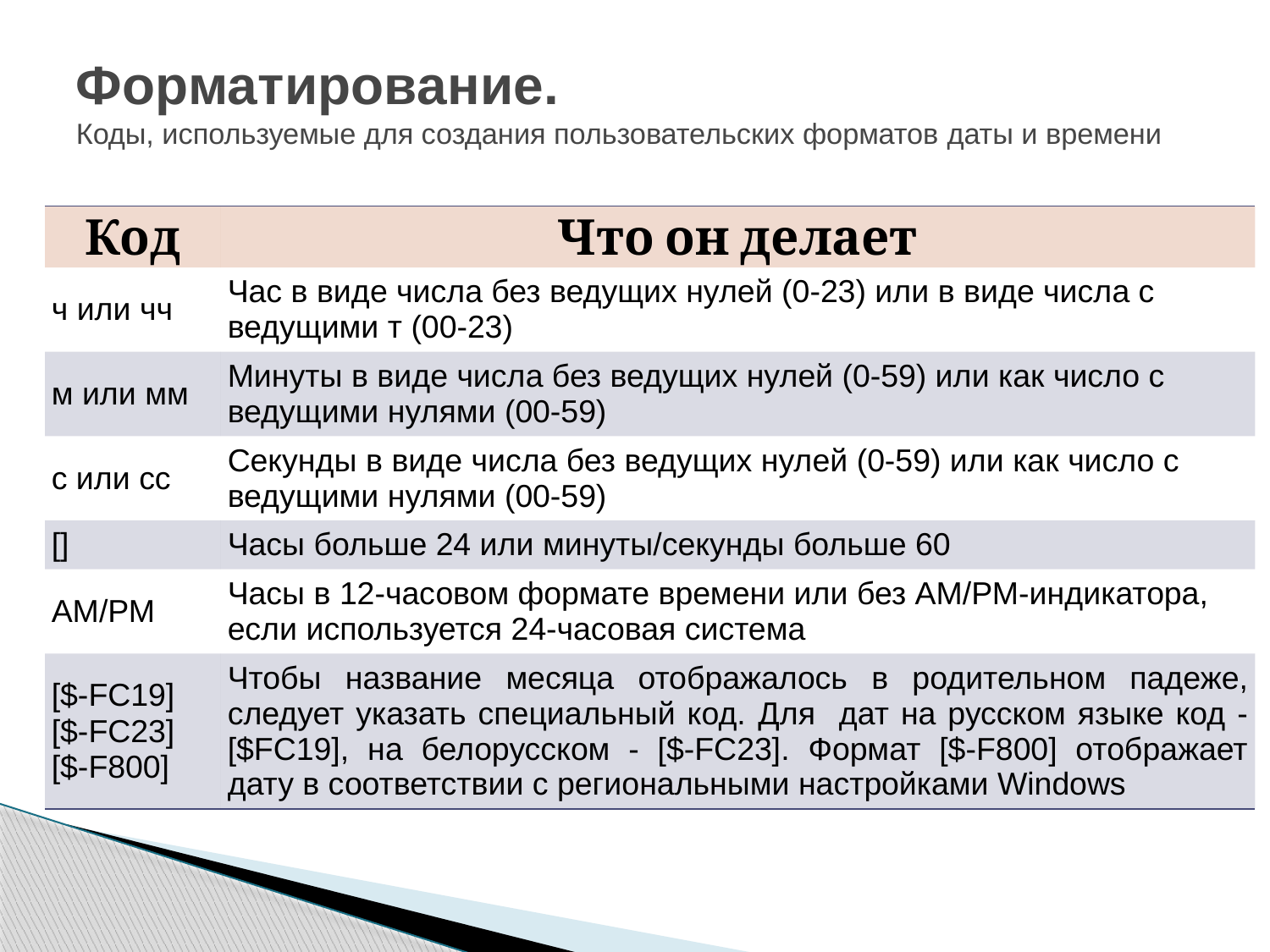

# Форматирование. Коды, используемые для создания пользовательских форматов даты и времени
| Код | Что он делает |
| --- | --- |
| ч или чч | Час в виде числа без ведущих нулей (0-23) или в виде числа с ведущими т (00-23) |
| м или мм | Минуты в виде числа без ведущих нулей (0-59) или как число с ведущими нулями (00-59) |
| с или сс | Секунды в виде числа без ведущих нулей (0-59) или как число с ведущими нулями (00-59) |
| [] | Часы больше 24 или минуты/секунды больше 60 |
| АМ/РМ | Часы в 12-часовом формате времени или без АМ/РМ-индикатора, если используется 24-часовая система |
| [$-FC19] [$-FC23] [$-F800] | Чтобы название месяца отображалось в родительном падеже, следует указать специальный код. Для дат на русском языке код -[$FC19], на белорусском - [$-FC23]. Формат [$-F800] отображает дату в соответствии с региональными настройками Windows |